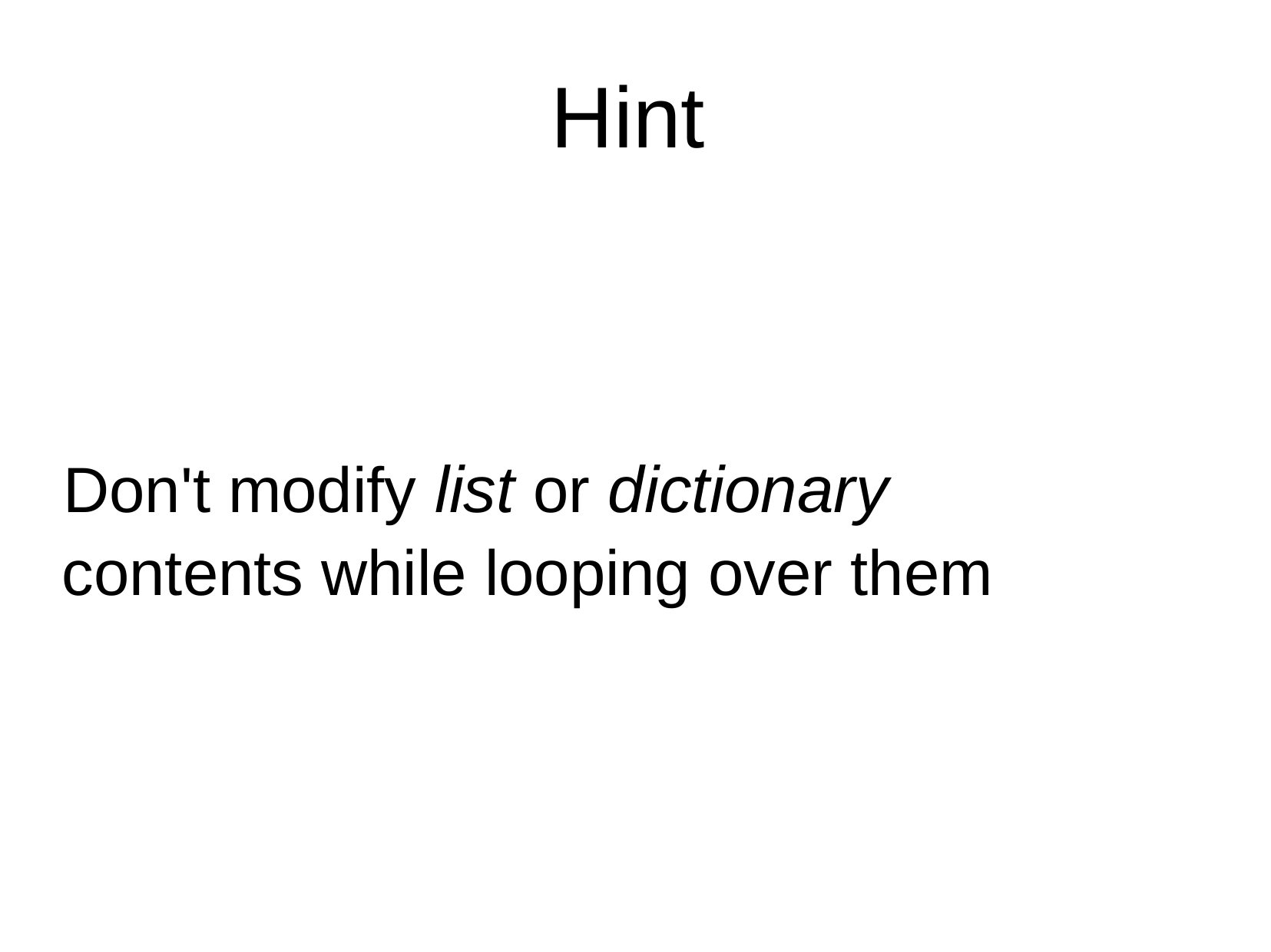

Hint
Don't modify list or dictionary contents while looping over them